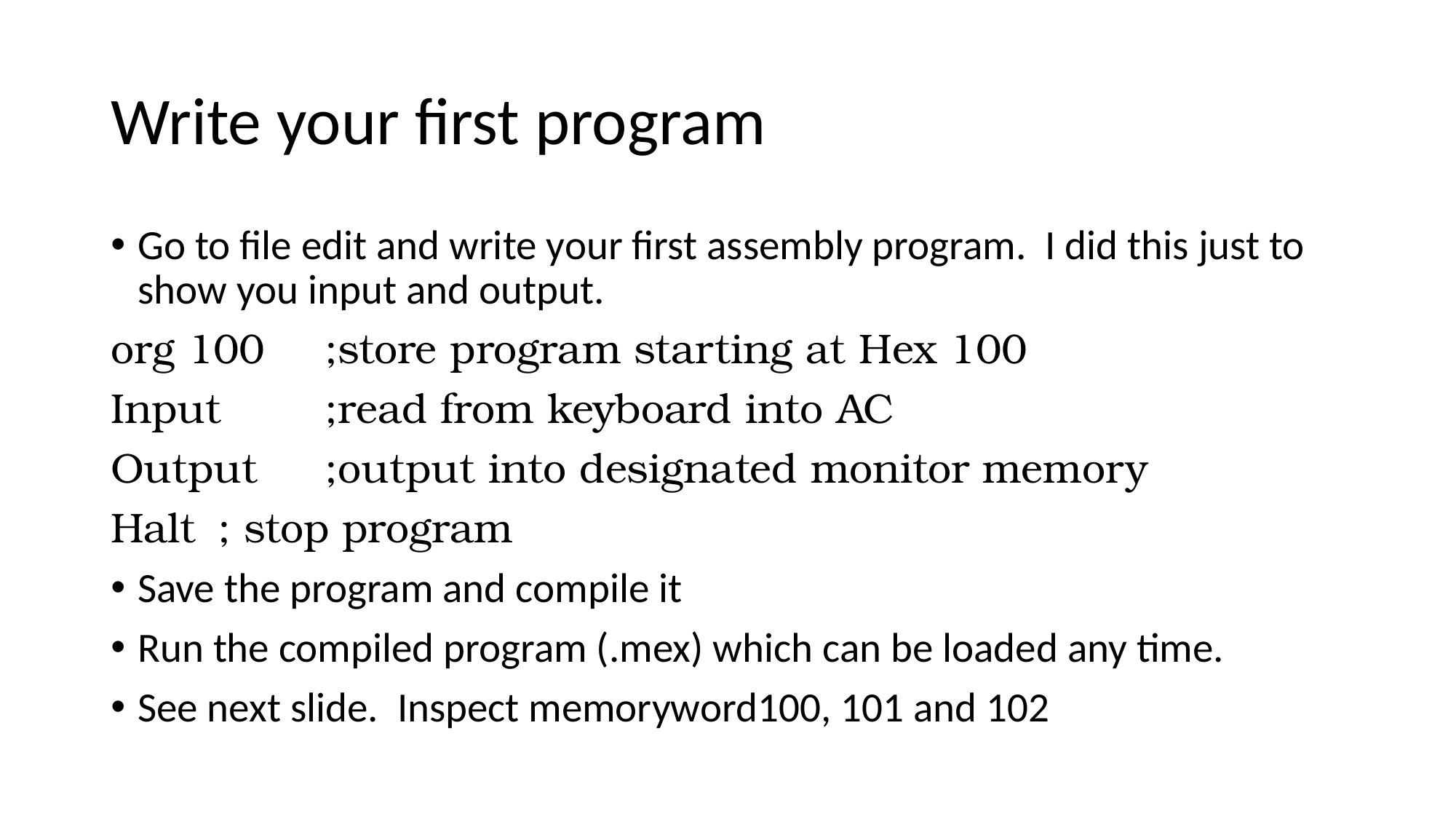

# Write your first program
Go to file edit and write your first assembly program.  I did this just to show you input and output.
org 100	;store program starting at Hex 100
Input	;read from keyboard into AC
Output	;output into designated monitor memory
Halt		; stop program
Save the program and compile it
Run the compiled program (.mex) which can be loaded any time.
See next slide.  Inspect memoryword100, 101 and 102